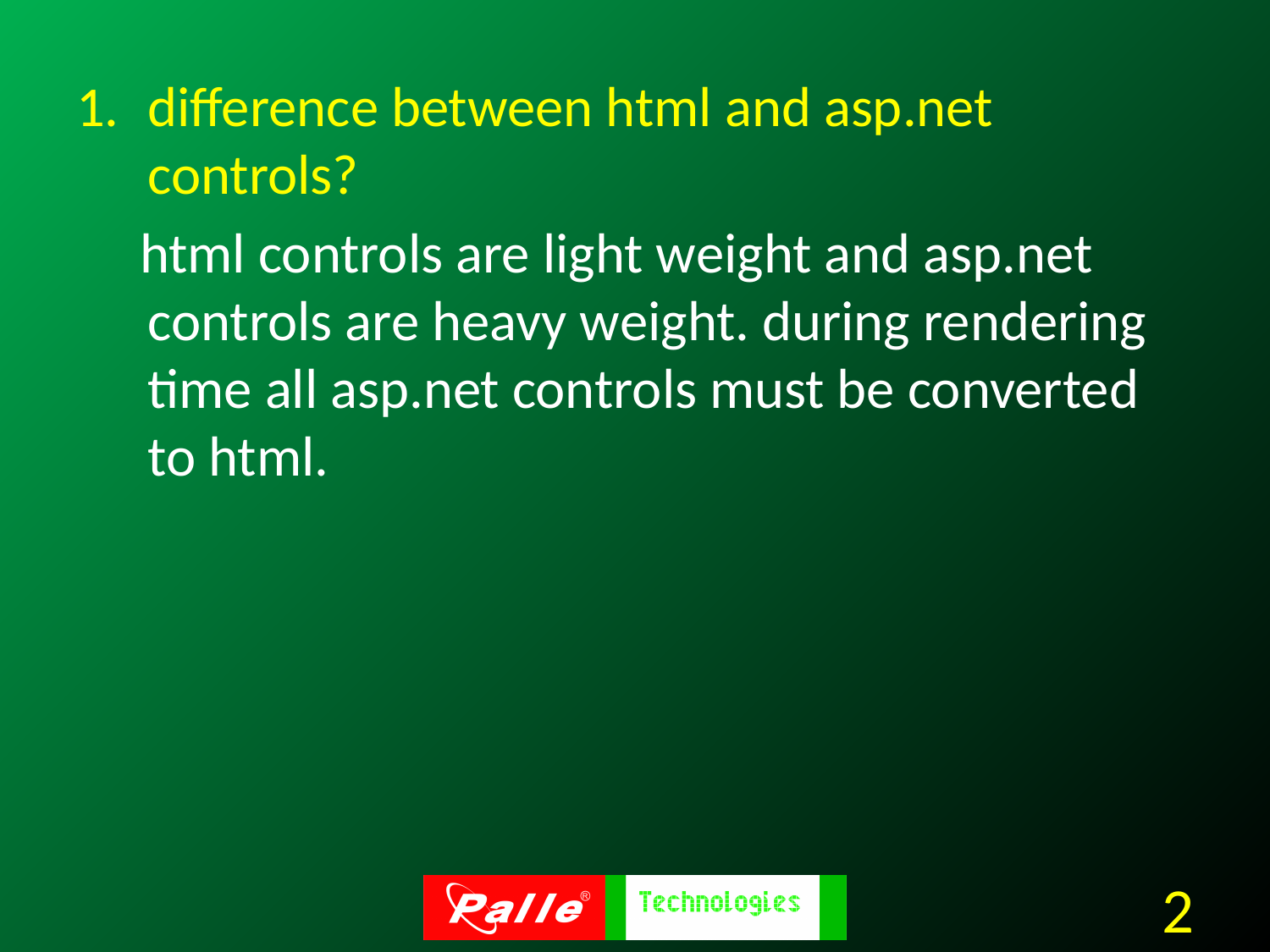

difference between html and asp.net controls?
     html controls are light weight and asp.net controls are heavy weight. during rendering time all asp.net controls must be converted to html.

2